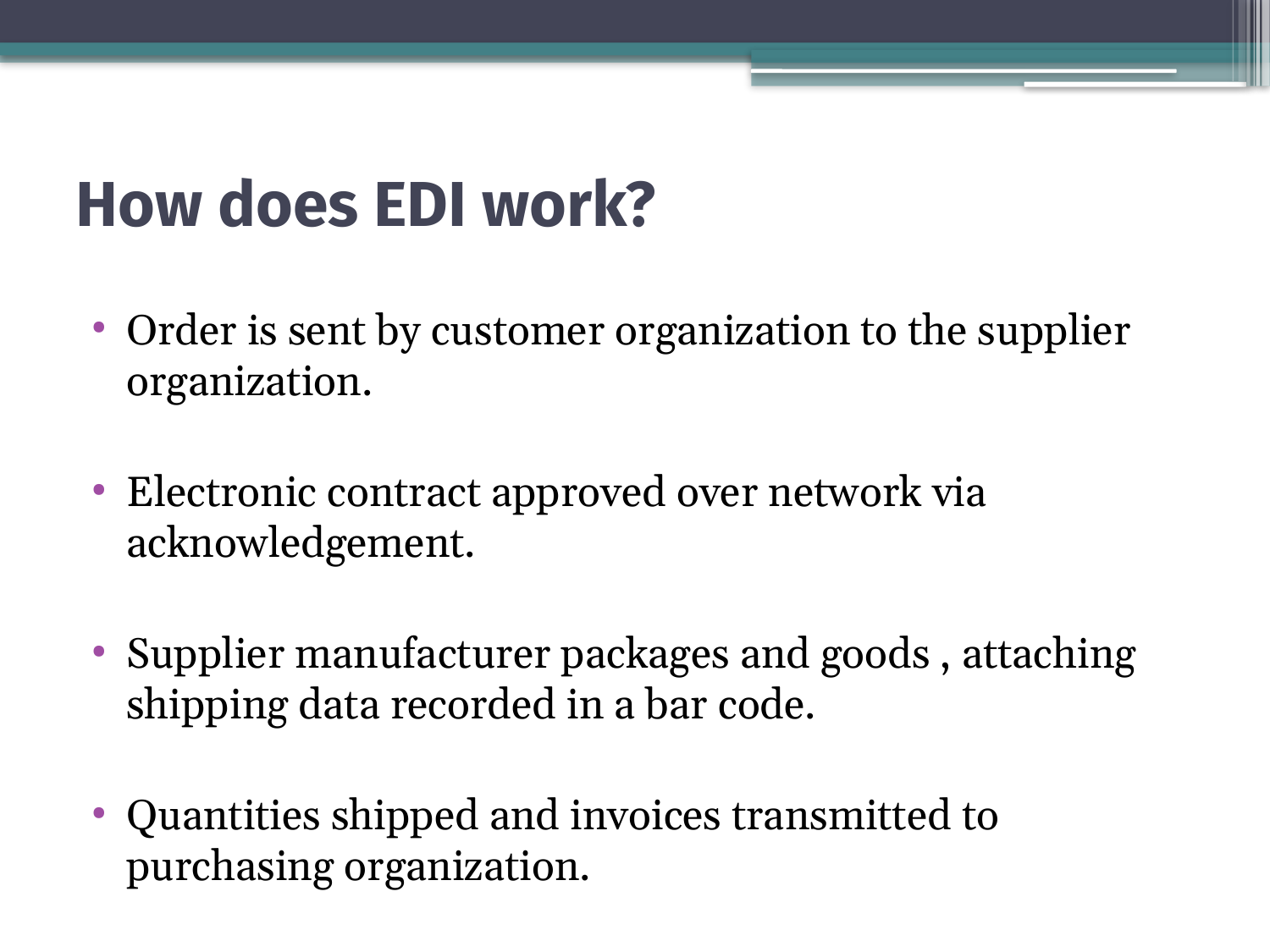

# How does EDI work?
Order is sent by customer organization to the supplier organization.

Electronic contract approved over network via acknowledgement.

Supplier manufacturer packages and goods , attaching shipping data recorded in a bar code.

Quantities shipped and invoices transmitted to purchasing organization.